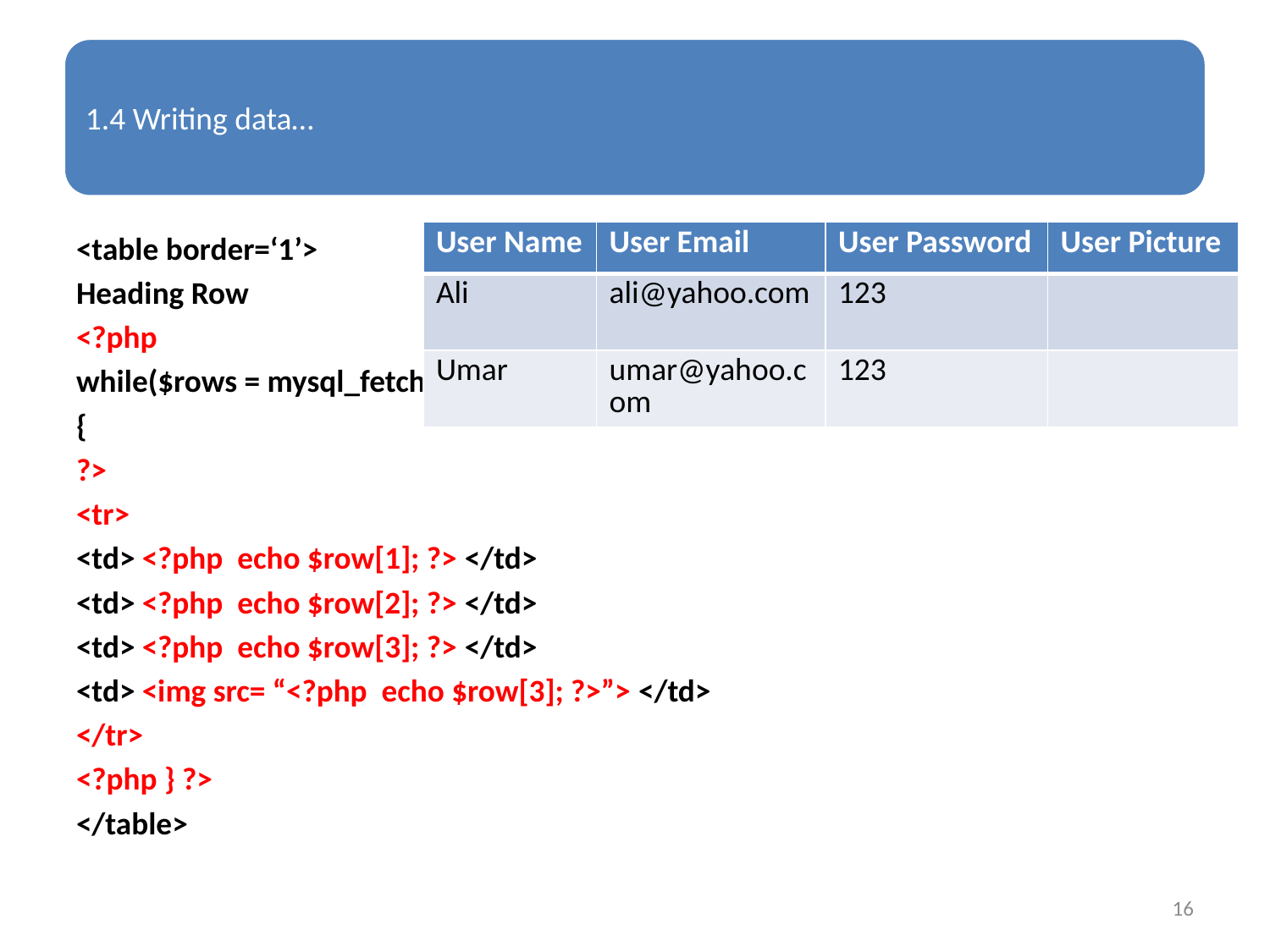

1.4 Writing data…
<table border=‘1’>
Heading Row
<?php
while($rows = mysql_fetch_array($result))
{
?>
<tr>
<td> <?php  echo $row[1]; ?> </td>
<td> <?php  echo $row[2]; ?> </td>
<td> <?php  echo $row[3]; ?> </td>
<td> <img src= “<?php  echo $row[3]; ?>”> </td>
</tr>
<?php } ?>
</table>
| User Name | User Email | User Password | User Picture |
| --- | --- | --- | --- |
| Ali | ali@yahoo.com | 123 |  |
| Umar | umar@yahoo.com | 123 |  |
16